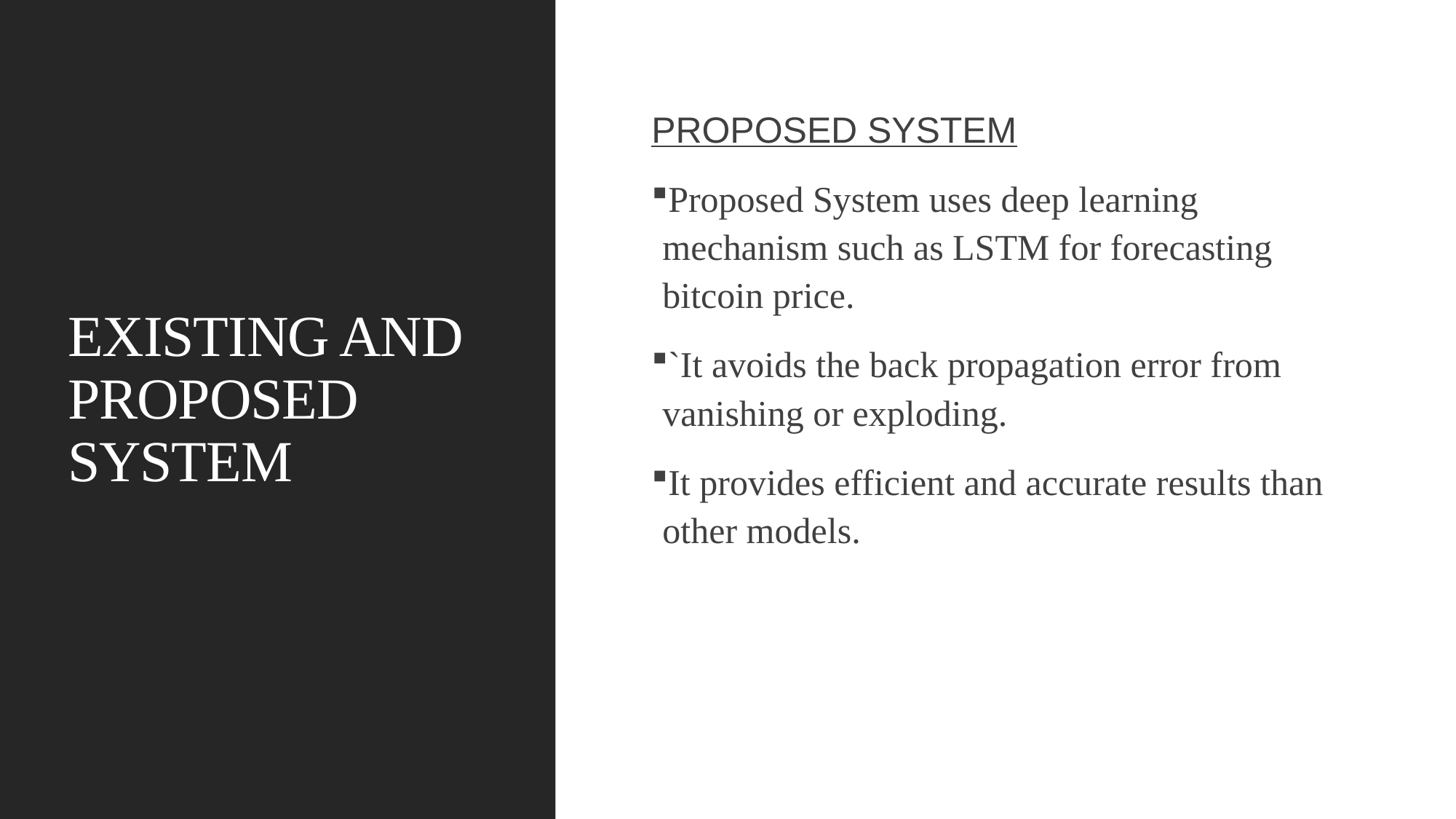

PROPOSED SYSTEM
Proposed System uses deep learning mechanism such as LSTM for forecasting bitcoin price.
`It avoids the back propagation error from vanishing or exploding.
It provides efficient and accurate results than other models.
# EXISTING AND PROPOSED SYSTEM